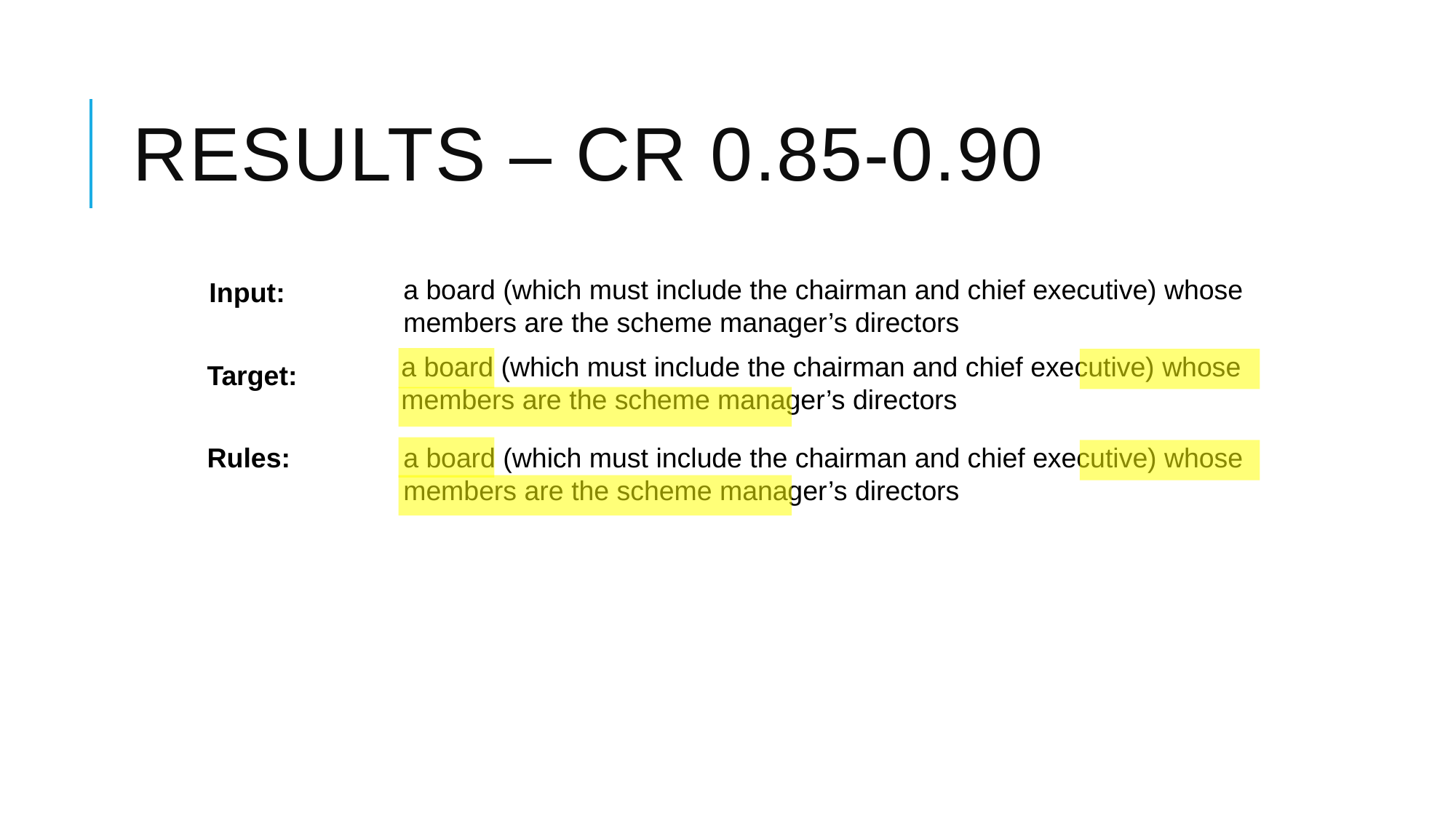

# Results – CR 0.85-0.90
a board (which must include the chairman and chief executive) whose members are the scheme manager’s directors
Input:
a board (which must include the chairman and chief executive) whose members are the scheme manager’s directors

Target:

Rules:
a board (which must include the chairman and chief executive) whose members are the scheme manager’s directors